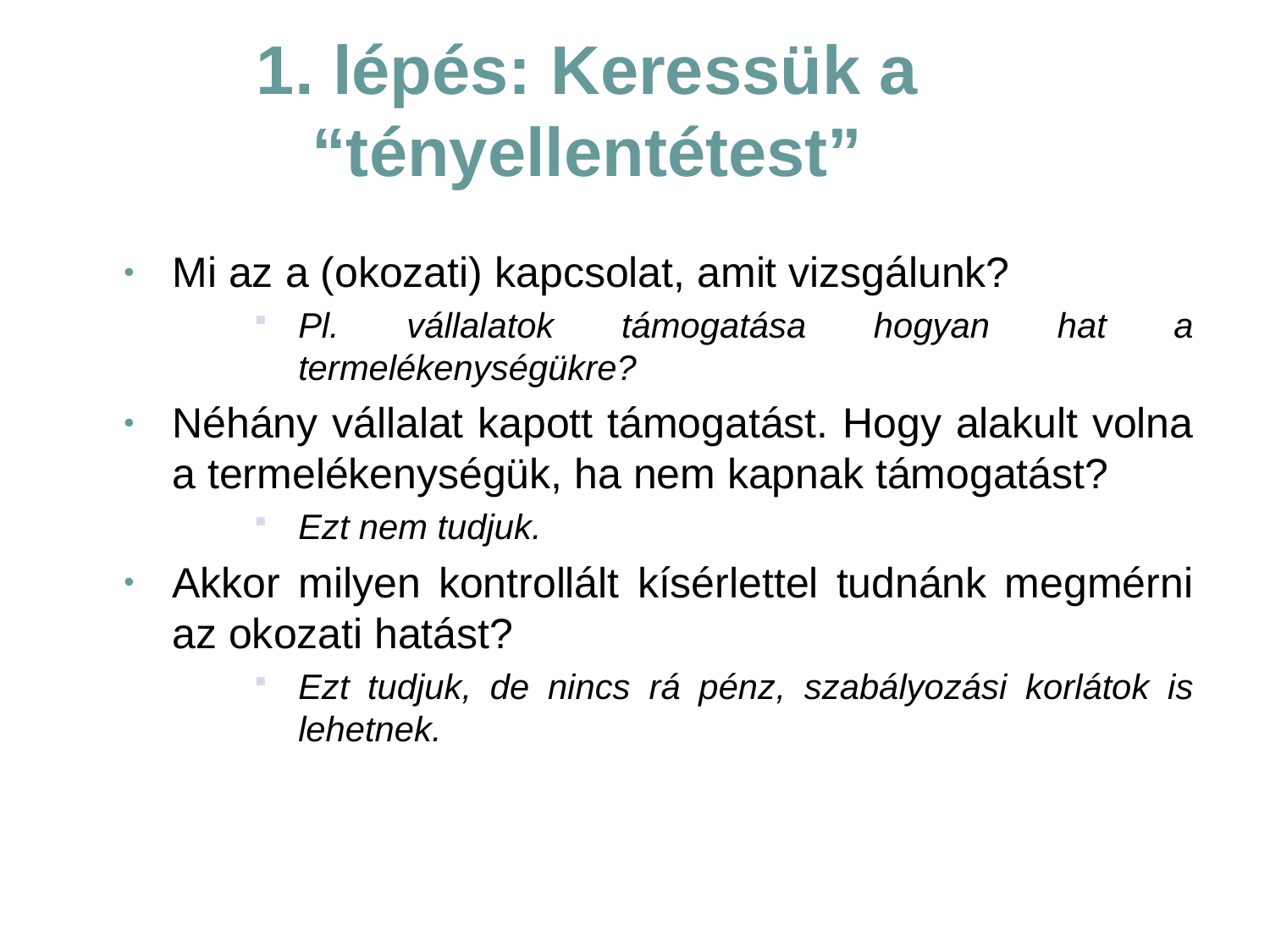

# 1. lépés: Keressük a “tényellentétest”
Mi az a (okozati) kapcsolat, amit vizsgálunk?
Pl. vállalatok támogatása hogyan hat a termelékenységükre?
Néhány vállalat kapott támogatást. Hogy alakult volna a termelékenységük, ha nem kapnak támogatást?
Ezt nem tudjuk.
Akkor milyen kontrollált kísérlettel tudnánk megmérni az okozati hatást?
Ezt tudjuk, de nincs rá pénz, szabályozási korlátok is lehetnek.